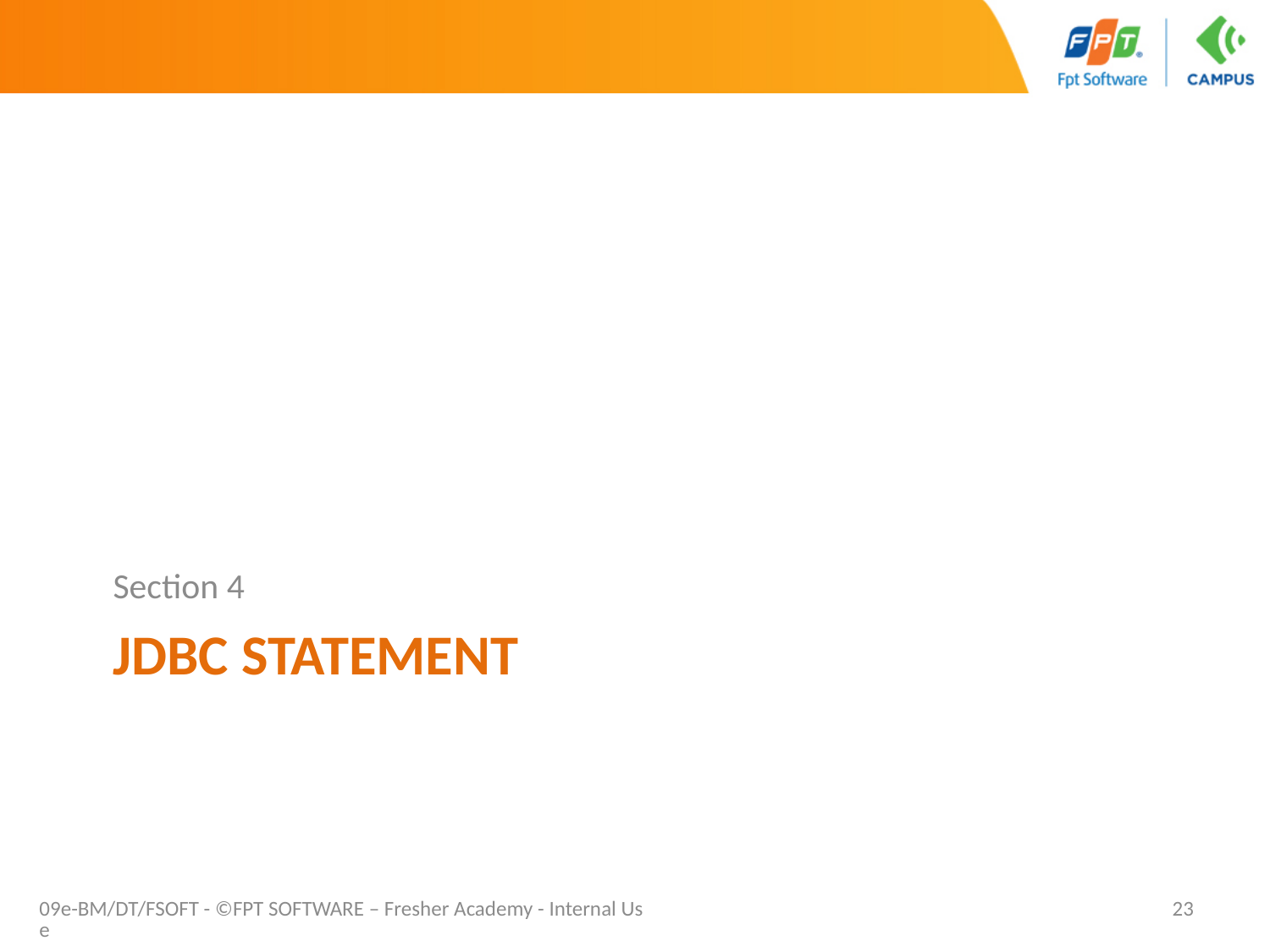

Section 4
# JDBC Statement
09e-BM/DT/FSOFT - ©FPT SOFTWARE – Fresher Academy - Internal Use
23